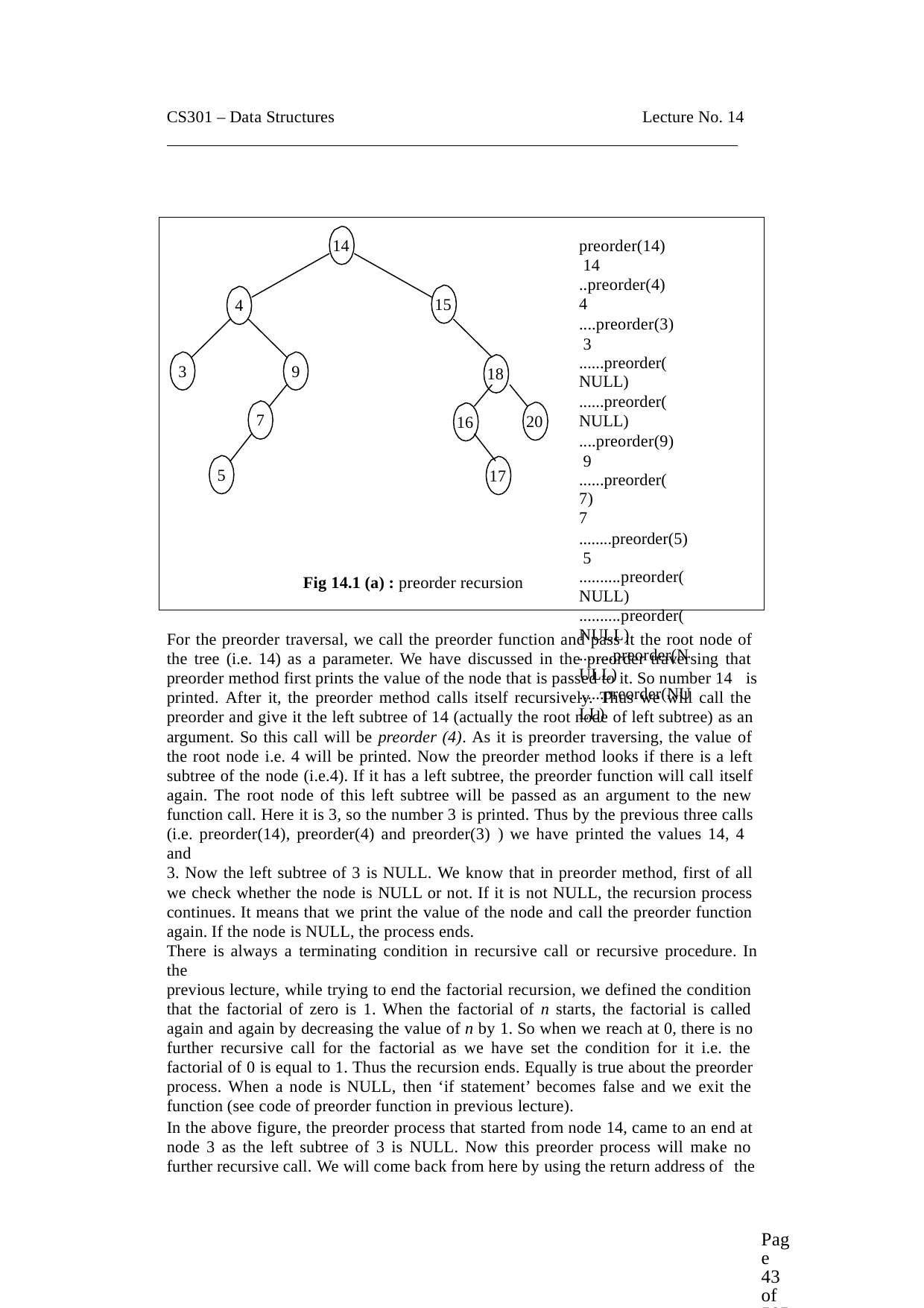

CS301 – Data Structures
Lecture No. 14

14
preorder(14)  14
..preorder(4)
4
....preorder(3)  3
......preorder(NULL)
......preorder(NULL)
....preorder(9)  9
......preorder(7)
7
........preorder(5)  5
..........preorder(NULL)
..........preorder(NULL)
........preorder(NULL)
......preorder(NULL)

15
4

3
9
18

7
20
16

5
17
Fig 14.1 (a) : preorder recursion

For the preorder traversal, we call the preorder function and pass it the root node of  the tree (i.e. 14) as a parameter. We have discussed in the preorder traversing that  preorder method first prints the value of the node that is passed to it. So number 14   is
printed. After it, the preorder method calls itself recursively. Thus we will call the  preorder and give it the left subtree of 14 (actually the root node of left subtree) as an  argument. So this call will be preorder (4). As it is preorder traversing, the value of  the root node i.e. 4 will be printed. Now the preorder method looks if there is a left  subtree of the node (i.e.4). If it has a left subtree, the preorder function will call itself  again. The root node of this left subtree will be passed as an argument to the new  function call. Here it is 3, so the number 3 is printed. Thus by the previous three calls  (i.e. preorder(14), preorder(4) and preorder(3) ) we have printed the values 14, 4   and
3. Now the left subtree of 3 is NULL. We know that in preorder method, first of all  we check whether the node is NULL or not. If it is not NULL, the recursion process  continues. It means that we print the value of the node and call the preorder function  again. If the node is NULL, the process ends.
There is always a terminating condition in recursive call or recursive procedure. In the
previous lecture, while trying to end the factorial recursion, we defined the condition  that the factorial of zero is 1. When the factorial of n starts, the factorial is called  again and again by decreasing the value of n by 1. So when we reach at 0, there is no  further recursive call for the factorial as we have set the condition for it i.e. the  factorial of 0 is equal to 1. Thus the recursion ends. Equally is true about the preorder  process. When a node is NULL, then ‘if statement’ becomes false and we exit the  function (see code of preorder function in previous lecture).
In the above figure, the preorder process that started from node 14, came to an end at  node 3 as the left subtree of 3 is NULL. Now this preorder process will make no  further recursive call. We will come back from here by using the return address of  the
Page 43 of 505